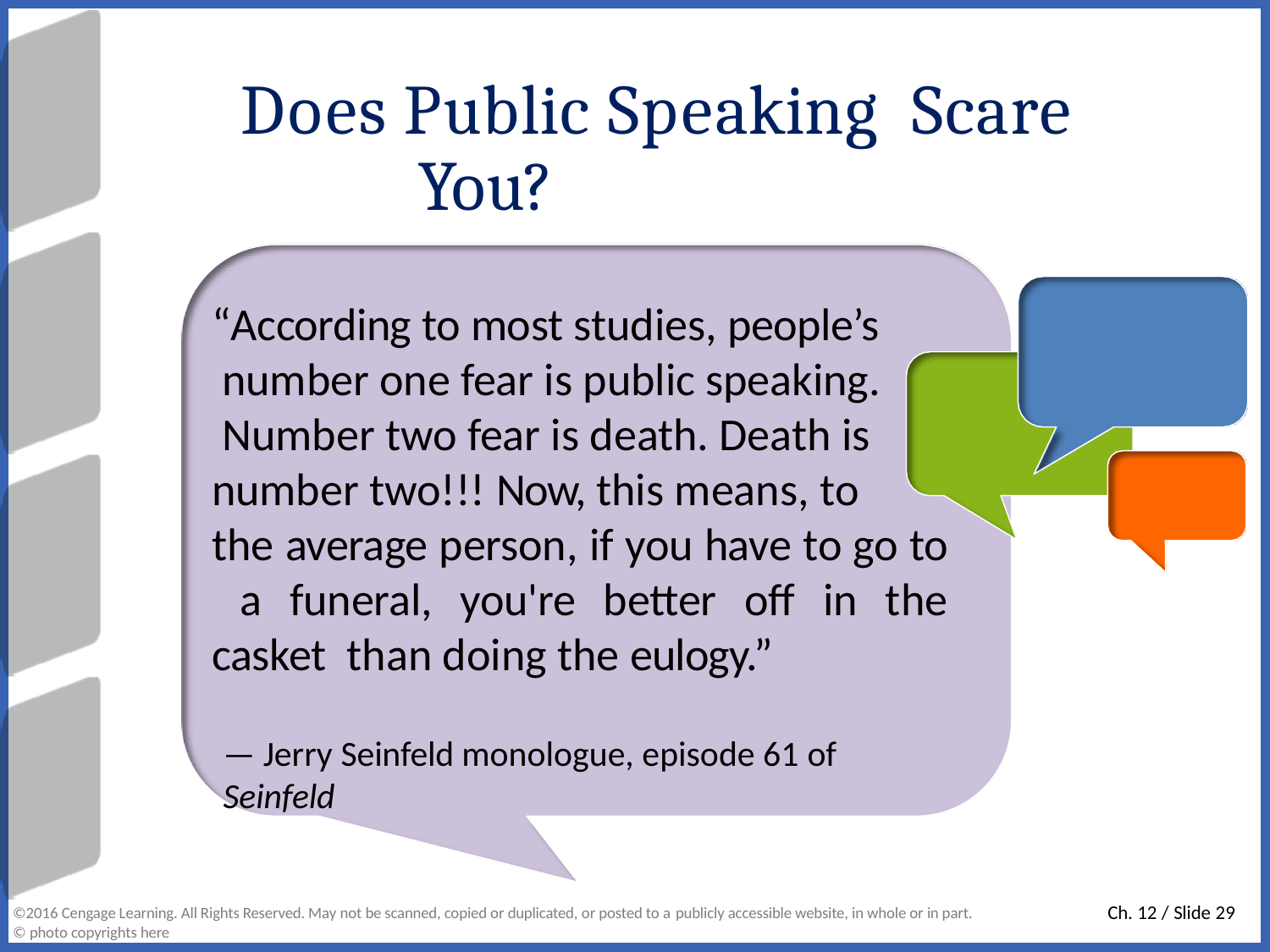

# Does Public Speaking  Scare You?

“According to most studies, people’s  number one fear is public speaking.  Number two fear is death. Death is  number two!!! Now, this means, to
the average person, if you have to go to  a funeral, you're better off in the casket  than doing the eulogy.”

— Jerry Seinfeld monologue, episode 61 of Seinfeld

Ch. 12 / Slide 29
©2016 Cengage Learning. All Rights Reserved. May not be scanned, copied or duplicated, or posted to a publicly accessible website, in whole or in part.
© photo copyrights here